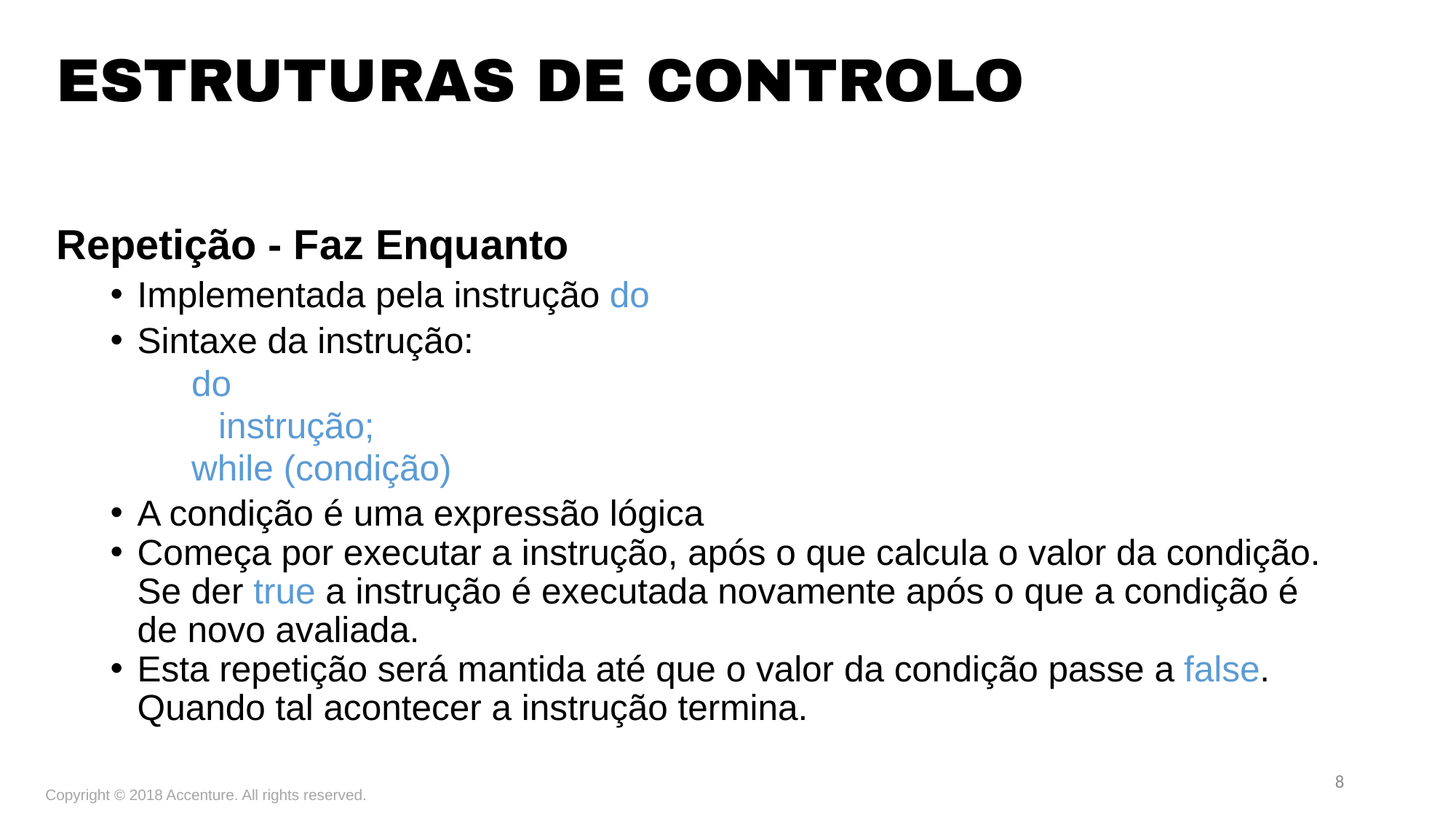

ESTRUTURAS DE CONTROLO
Repetição - Faz Enquanto
Implementada pela instrução do
Sintaxe da instrução:
	do
instrução;
	while (condição)
A condição é uma expressão lógica
Começa por executar a instrução, após o que calcula o valor da condição. Se der true a instrução é executada novamente após o que a condição é de novo avaliada.
Esta repetição será mantida até que o valor da condição passe a false. Quando tal acontecer a instrução termina.
8
Copyright © 2018 Accenture. All rights reserved.